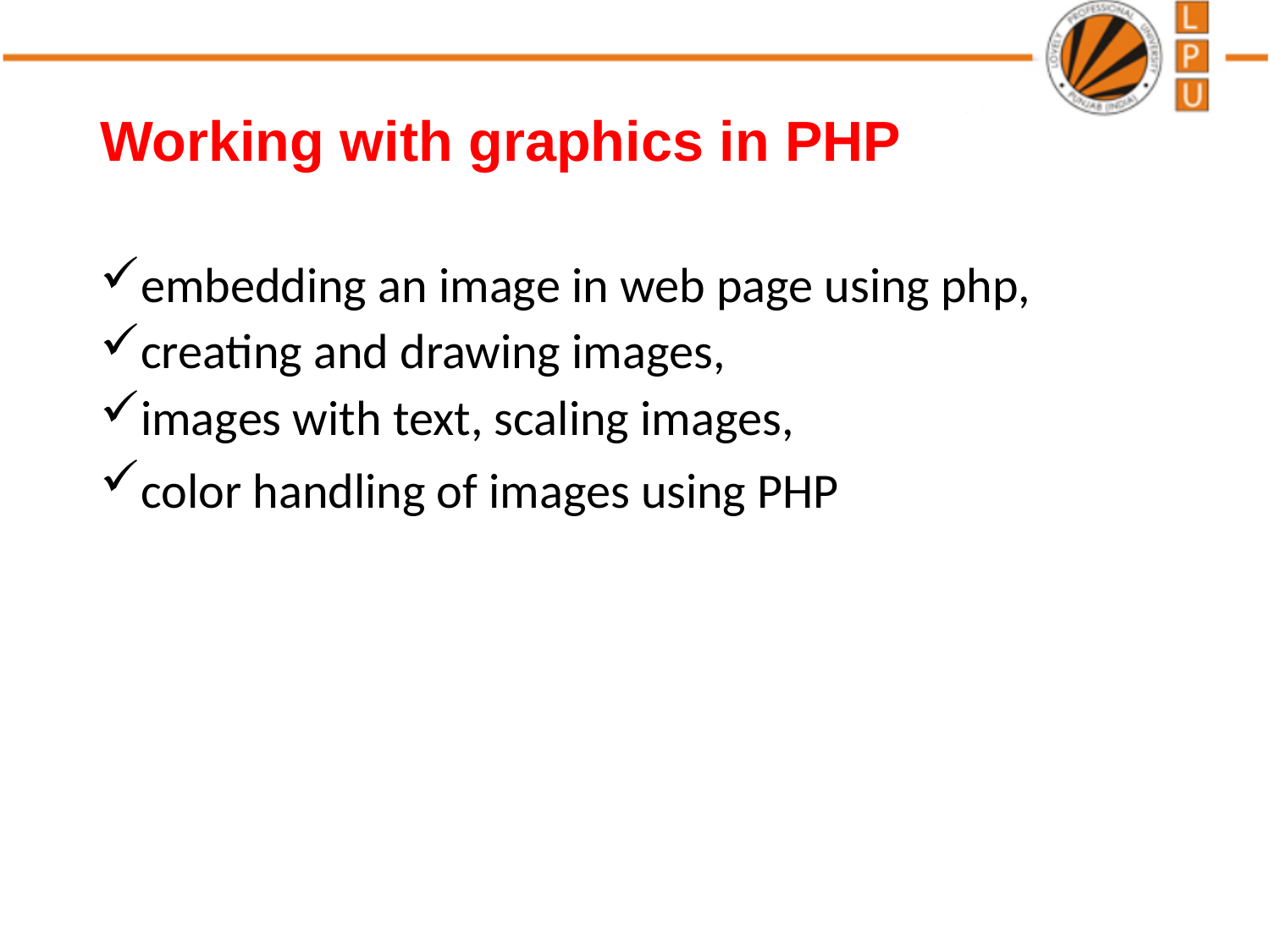

# Working with graphics in PHP
embedding an image in web page using php,
creating and drawing images,
images with text, scaling images,
color handling of images using PHP